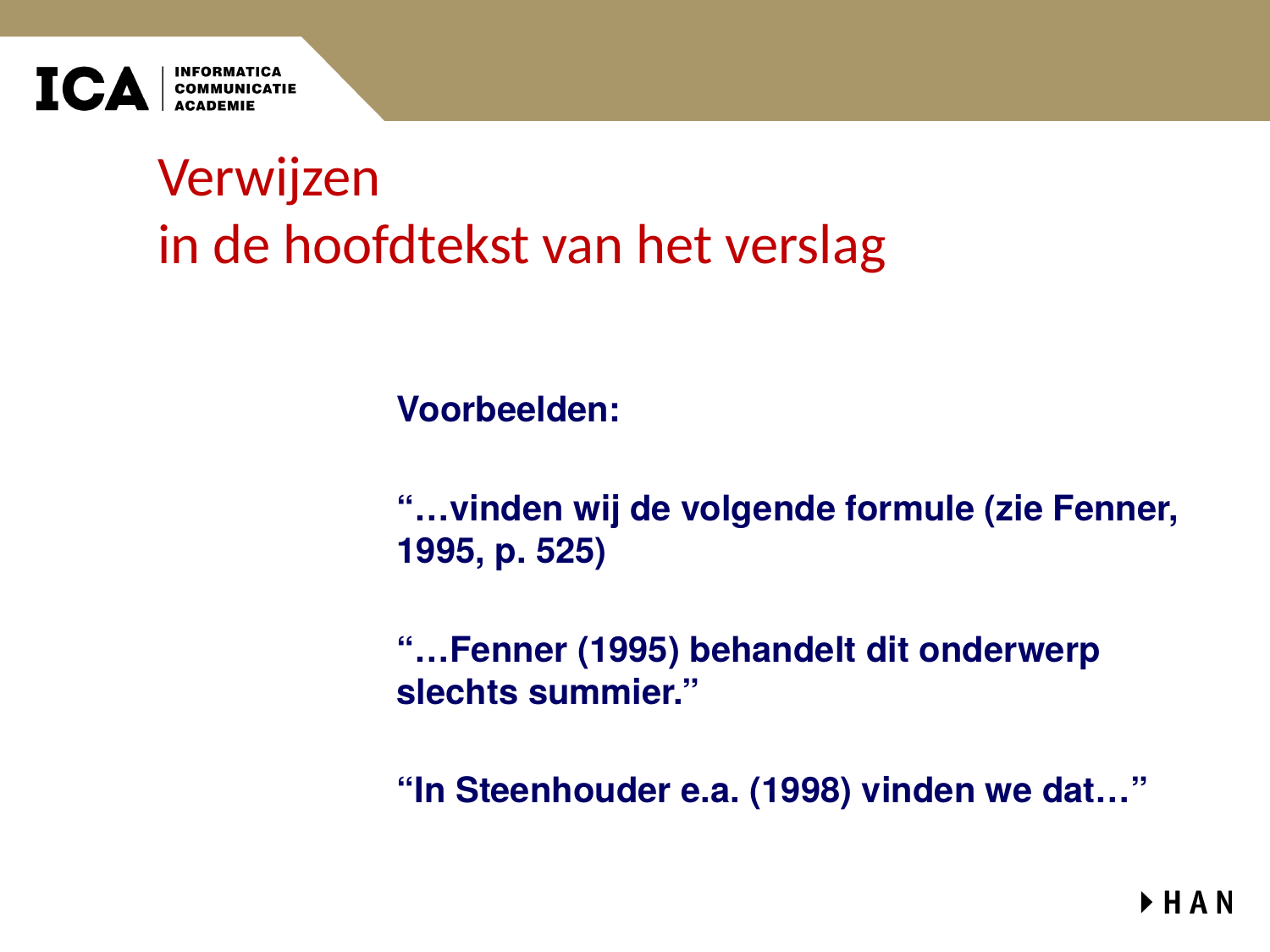

#
Verwijzen
in de hoofdtekst van het verslag

Voorbeelden:

“…vinden wij de volgende formule (zie Fenner, 1995, p. 525)

“…Fenner (1995) behandelt dit onderwerp slechts summier.”

“In Steenhouder e.a. (1998) vinden we dat…”